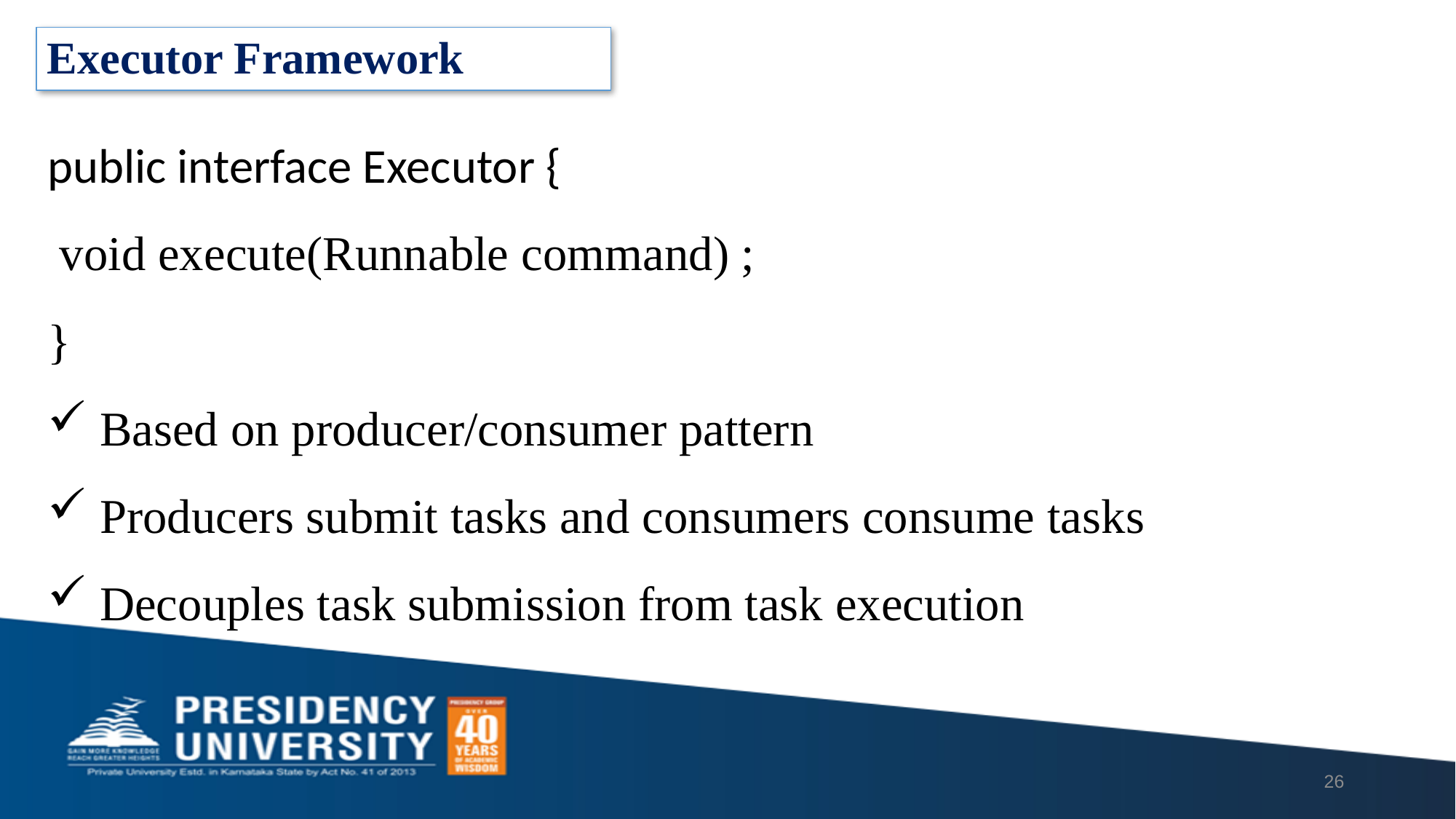

# Executor Framework
public interface Executor {
 void execute(Runnable command) ;
}
 Based on producer/consumer pattern
 Producers submit tasks and consumers consume tasks
 Decouples task submission from task execution
26